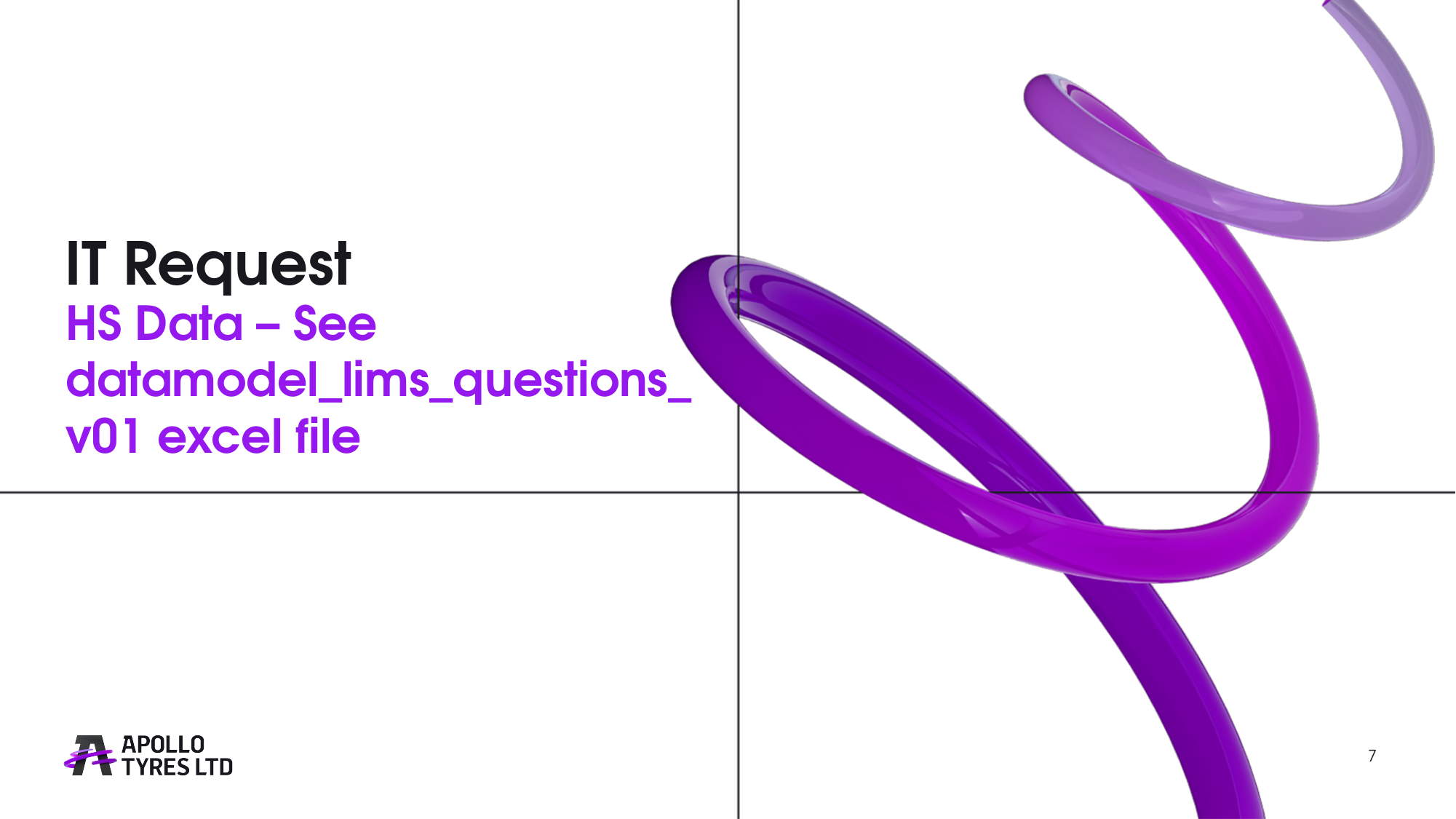

# IT Request
HS Data – See datamodel_lims_questions_v01 excel file
7